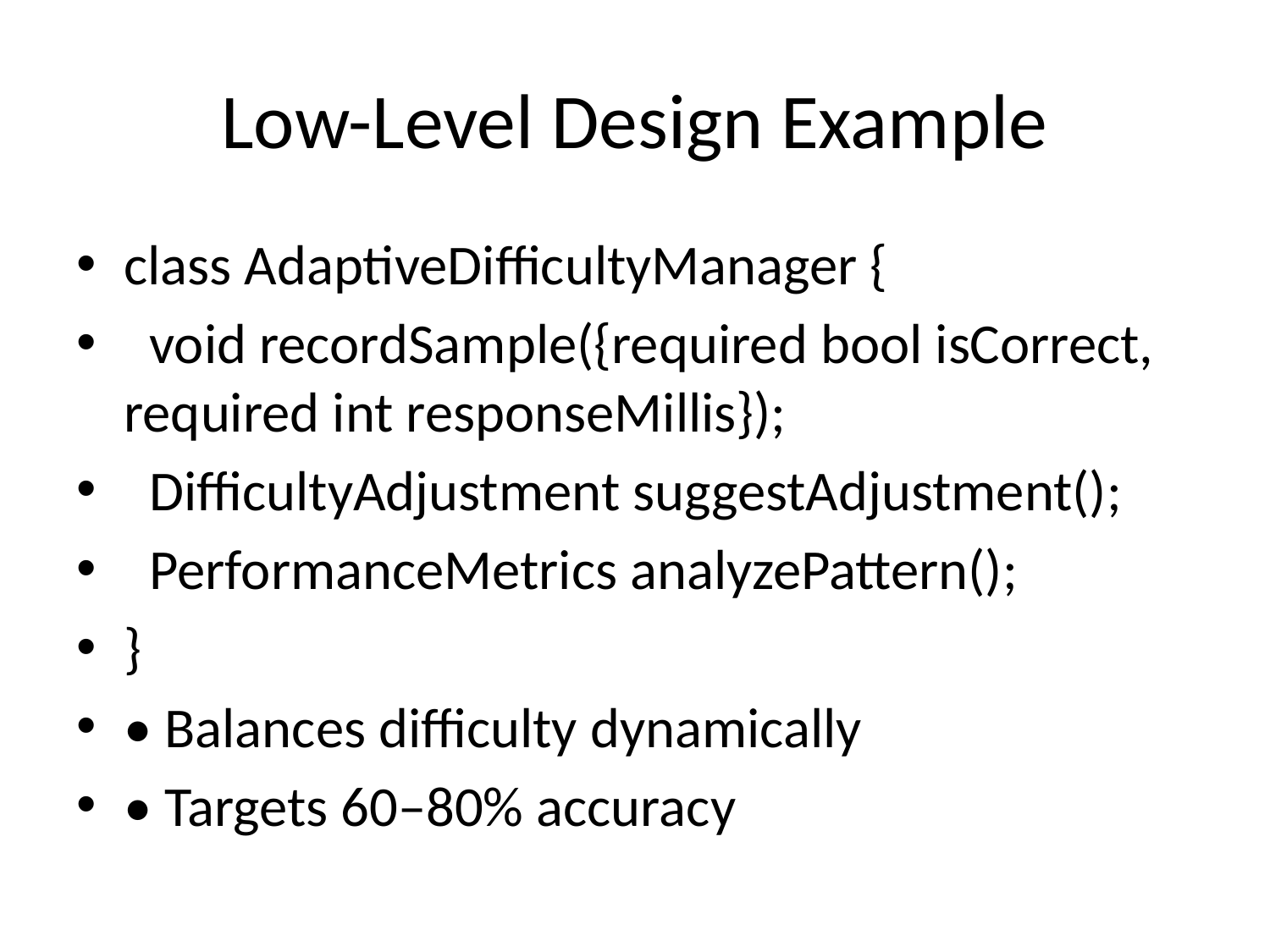

# Low-Level Design Example
class AdaptiveDifficultyManager {
  void recordSample({required bool isCorrect, required int responseMillis});
  DifficultyAdjustment suggestAdjustment();
  PerformanceMetrics analyzePattern();
}
• Balances difficulty dynamically
• Targets 60–80% accuracy